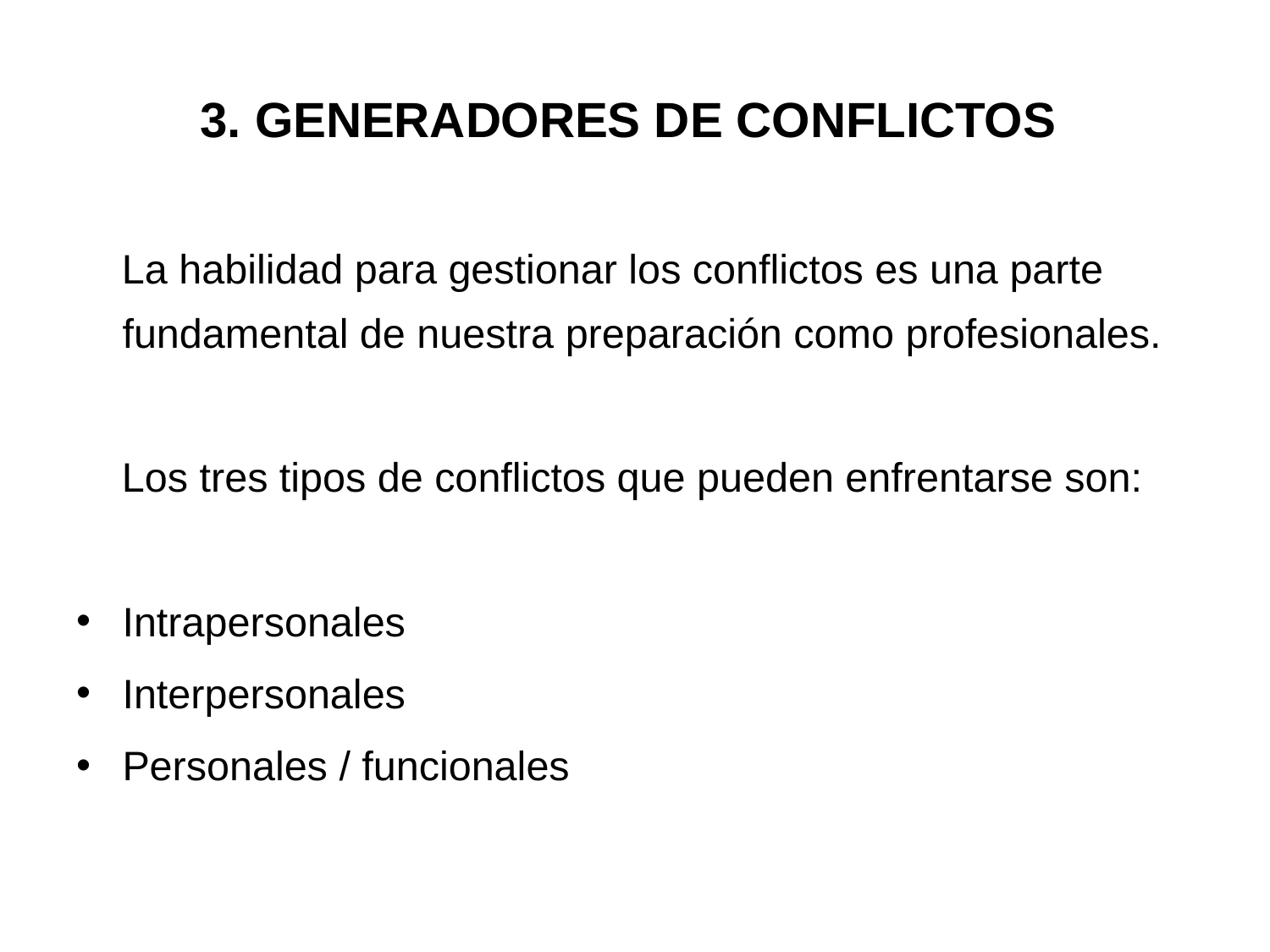

# 3. GENERADORES DE CONFLICTOS
    La habilidad para gestionar los conflictos es una parte fundamental de nuestra preparación como profesionales.

    Los tres tipos de conflictos que pueden enfrentarse son:

Intrapersonales
Interpersonales
Personales / funcionales